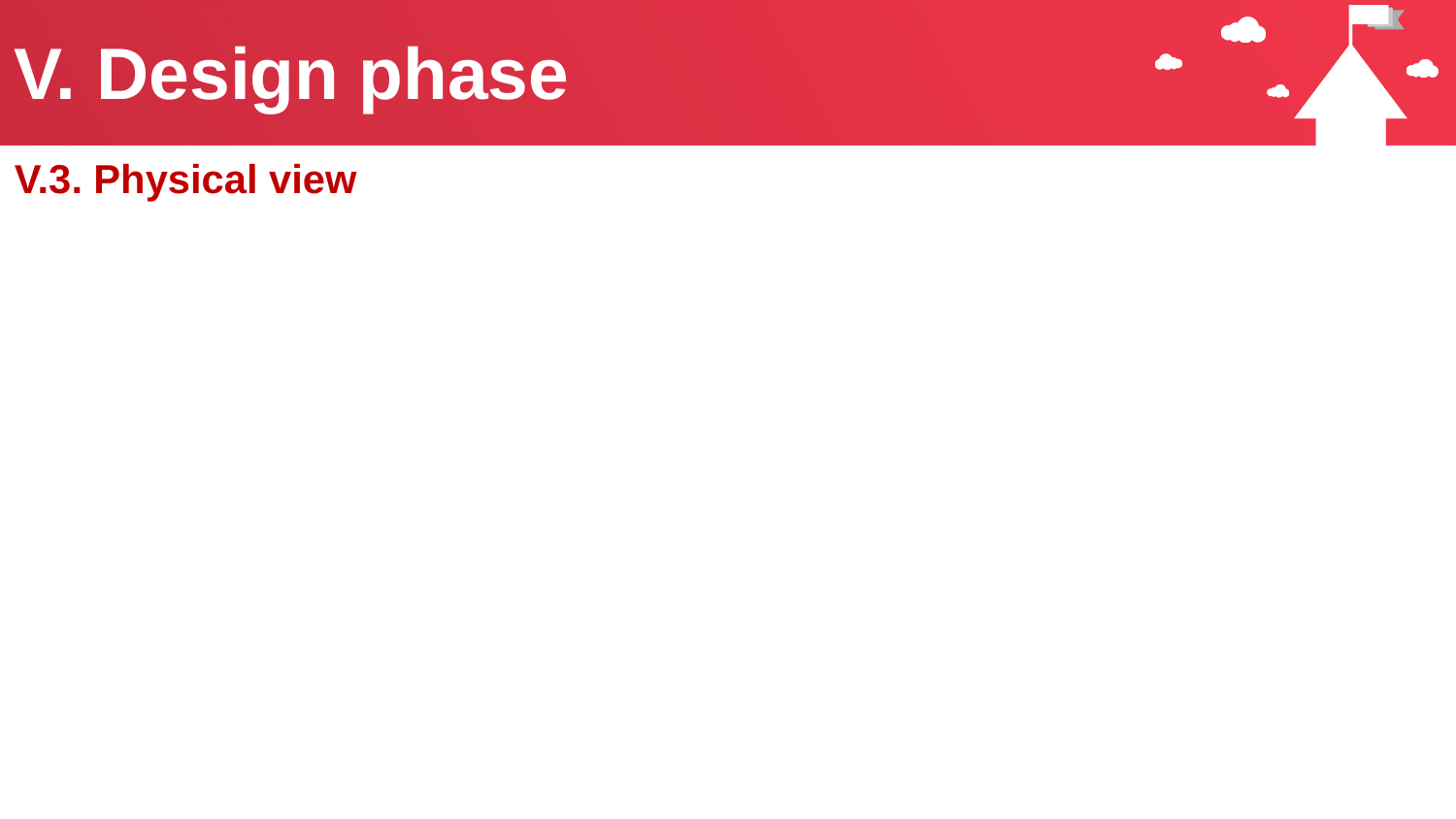

# V. Design phase
V.3. Physical view